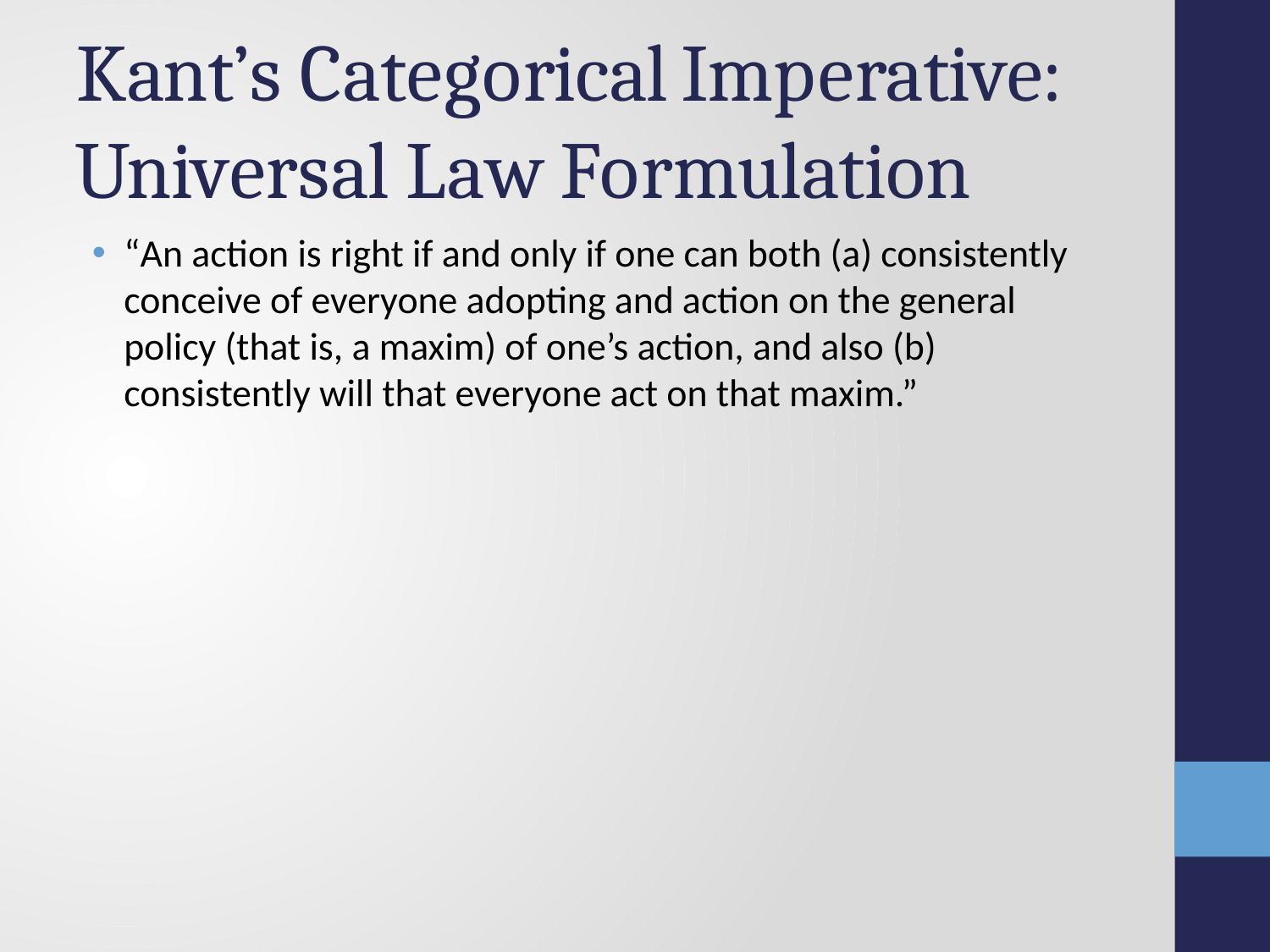

# Kant’s Categorical Imperative: Universal Law Formulation
“An action is right if and only if one can both (a) consistently conceive of everyone adopting and action on the general policy (that is, a maxim) of one’s action, and also (b) consistently will that everyone act on that maxim.”